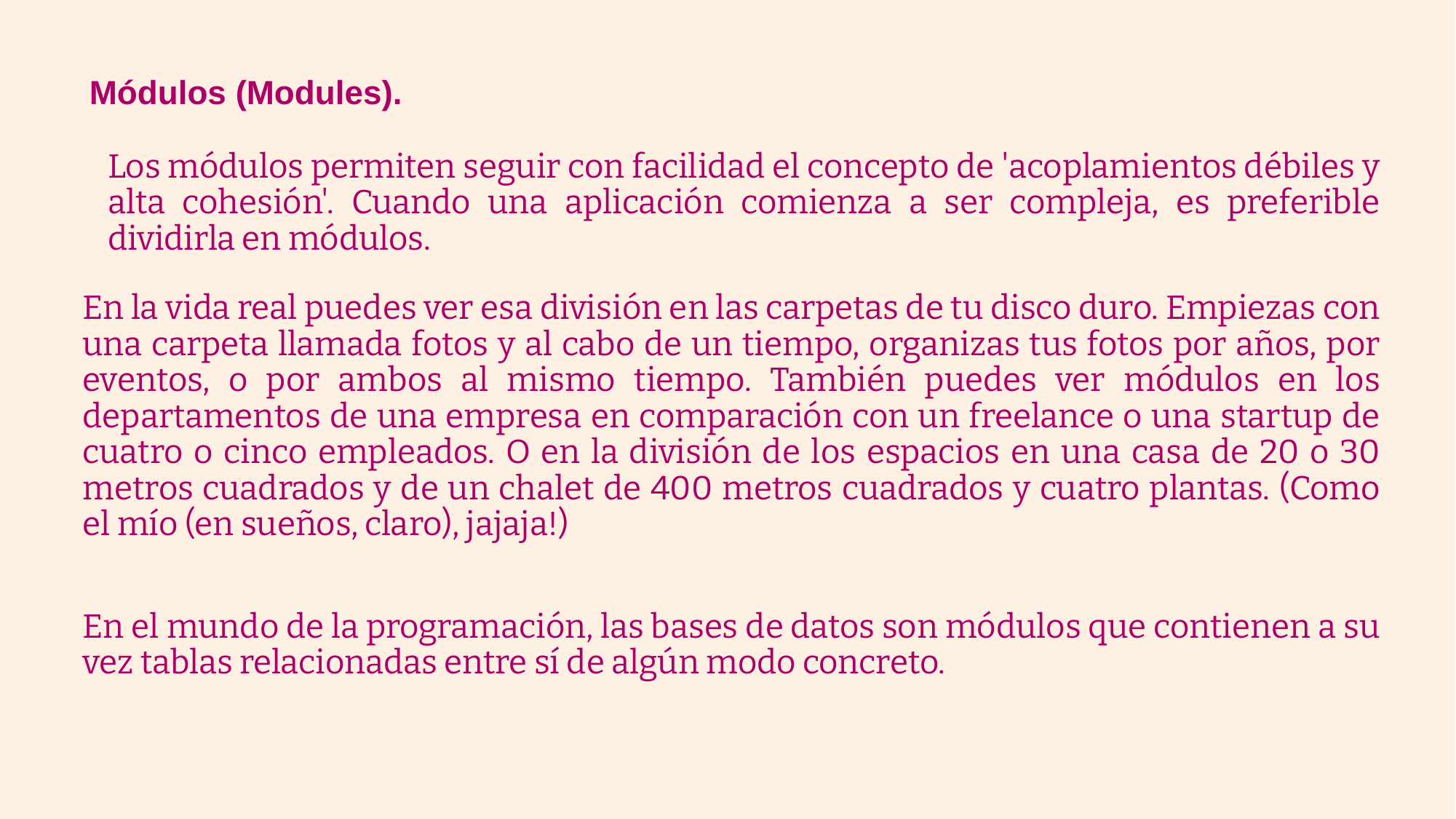

# Módulos (Modules).
Los módulos permiten seguir con facilidad el concepto de 'acoplamientos débiles y alta cohesión'. Cuando una aplicación comienza a ser compleja, es preferible dividirla en módulos.
En la vida real puedes ver esa división en las carpetas de tu disco duro. Empiezas con una carpeta llamada fotos y al cabo de un tiempo, organizas tus fotos por años, por eventos, o por ambos al mismo tiempo. También puedes ver módulos en los departamentos de una empresa en comparación con un freelance o una startup de cuatro o cinco empleados. O en la división de los espacios en una casa de 20 o 30 metros cuadrados y de un chalet de 400 metros cuadrados y cuatro plantas. (Como el mío (en sueños, claro), jajaja!)

En el mundo de la programación, las bases de datos son módulos que contienen a su vez tablas relacionadas entre sí de algún modo concreto.